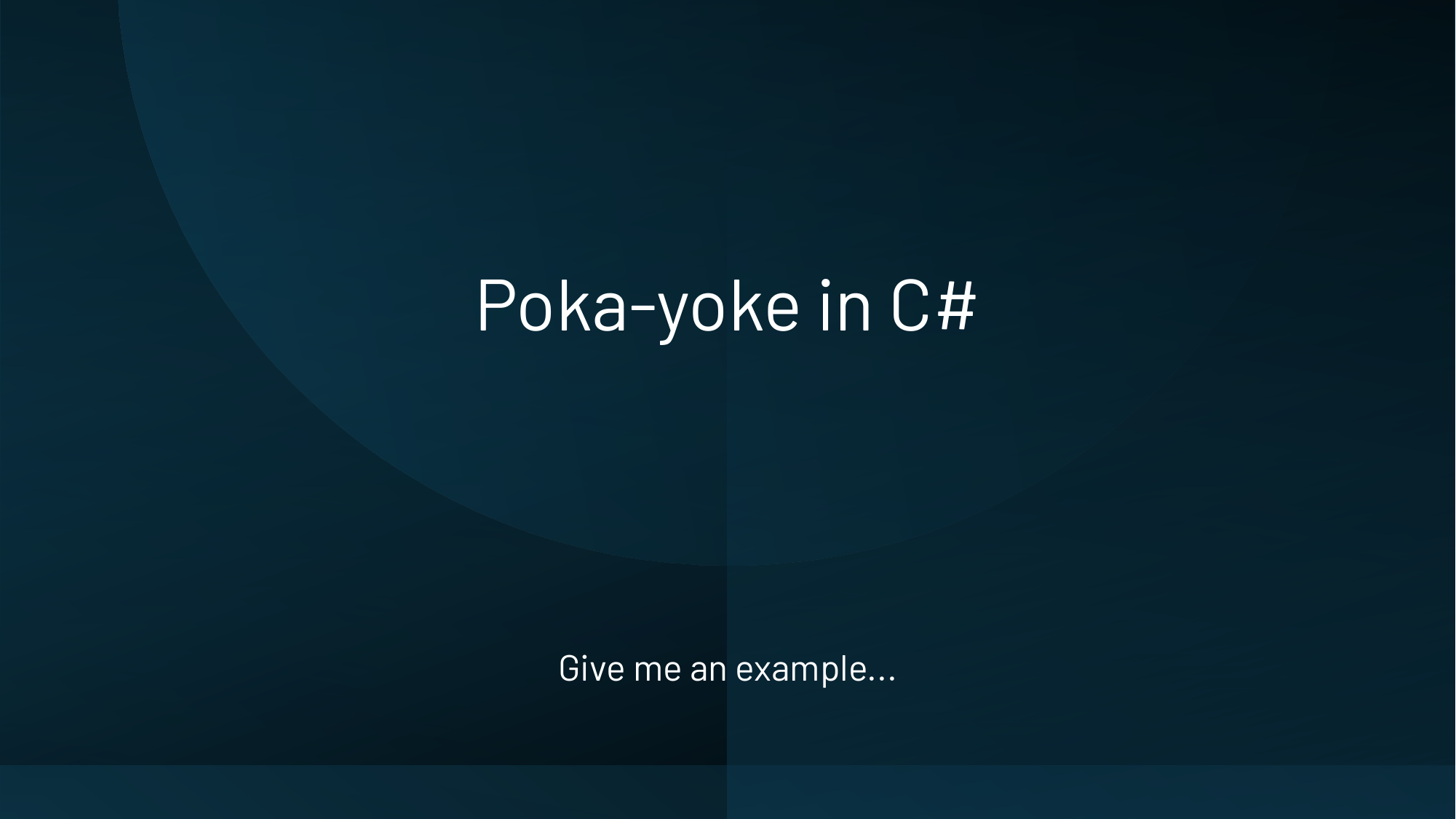

# Poka-yoke in C#
Give me an example...